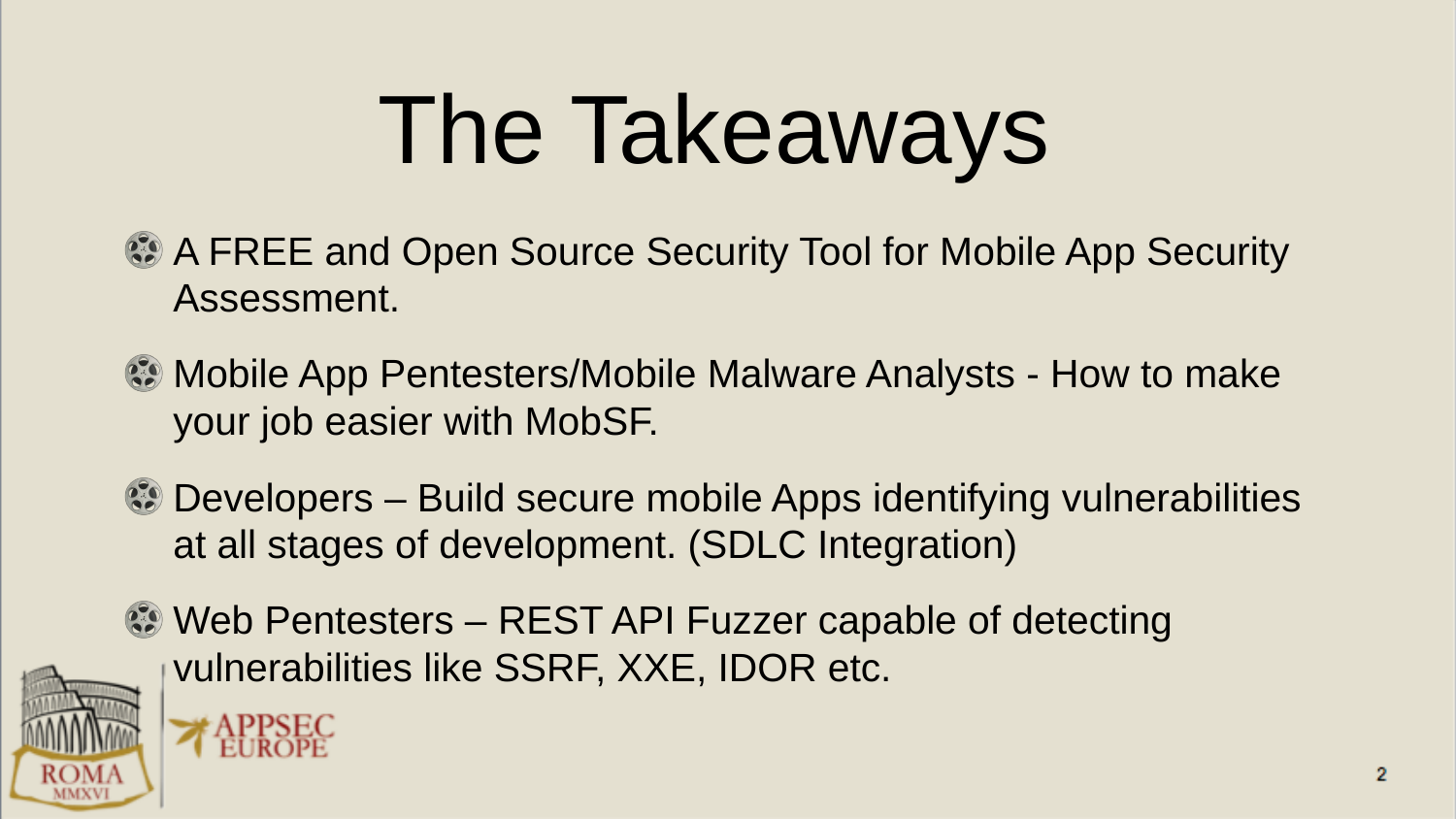

# The Takeaways
A FREE and Open Source Security Tool for Mobile App Security Assessment.
Mobile App Pentesters/Mobile Malware Analysts - How to make your job easier with MobSF.
Developers – Build secure mobile Apps identifying vulnerabilities at all stages of development. (SDLC Integration)
Web Pentesters – REST API Fuzzer capable of detecting vulnerabilities like SSRF, XXE, IDOR etc.